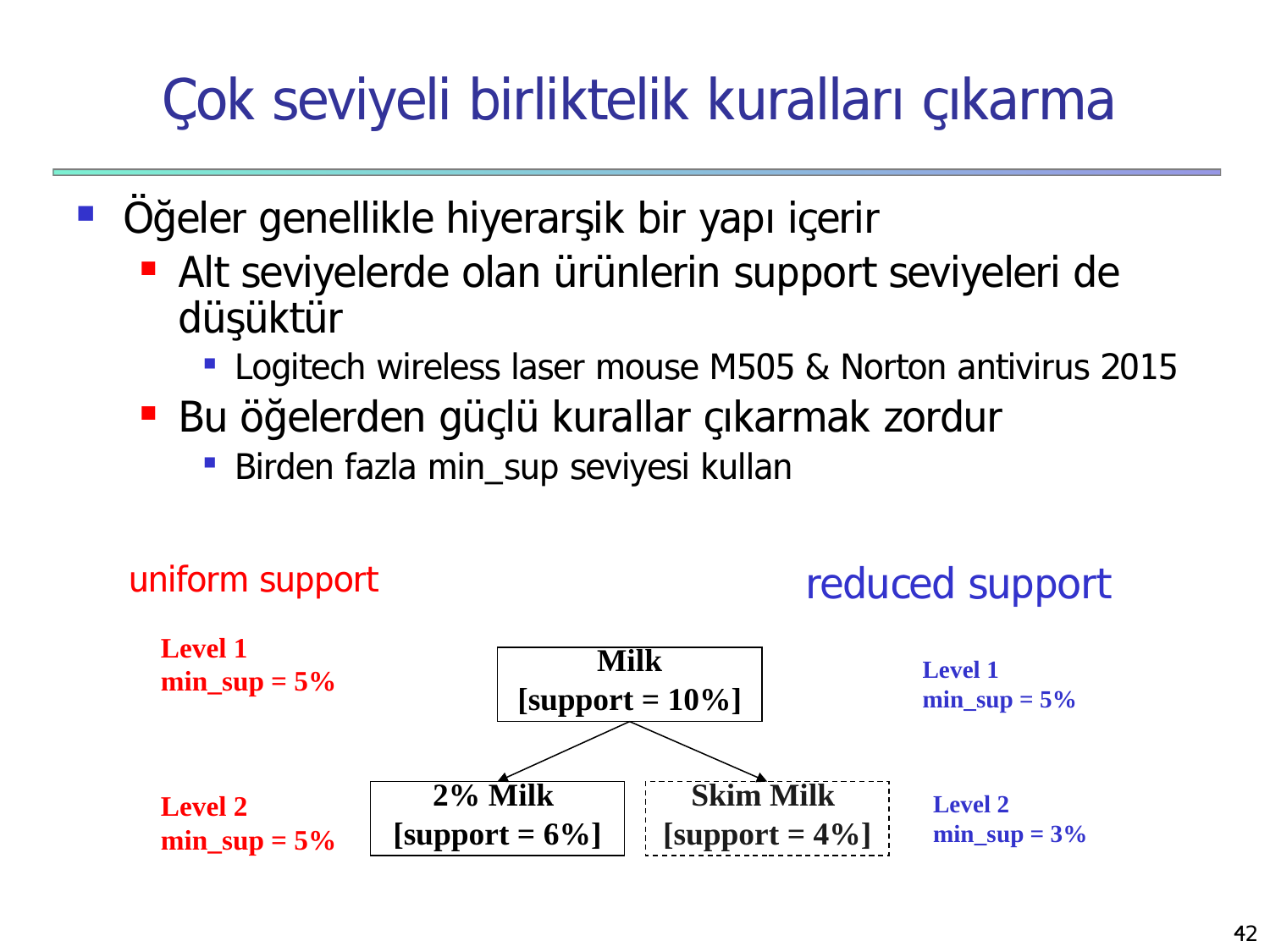

# Çok seviyeli birliktelik kuralları çıkarma
Öğeler genellikle hiyerarşik bir yapı içerir
Alt seviyelerde olan ürünlerin support seviyeleri de düşüktür
Logitech wireless laser mouse M505 & Norton antivirus 2015
Bu öğelerden güçlü kurallar çıkarmak zordur
Birden fazla min_sup seviyesi kullan
uniform support
reduced support
Level 1
min_sup = 5%
Milk
[support = 10%]
Level 1
min_sup = 5%
Level 2
min_sup = 5%
2% Milk
[support = 6%]
Skim Milk
[support = 4%]
Level 2
min_sup = 3%
42